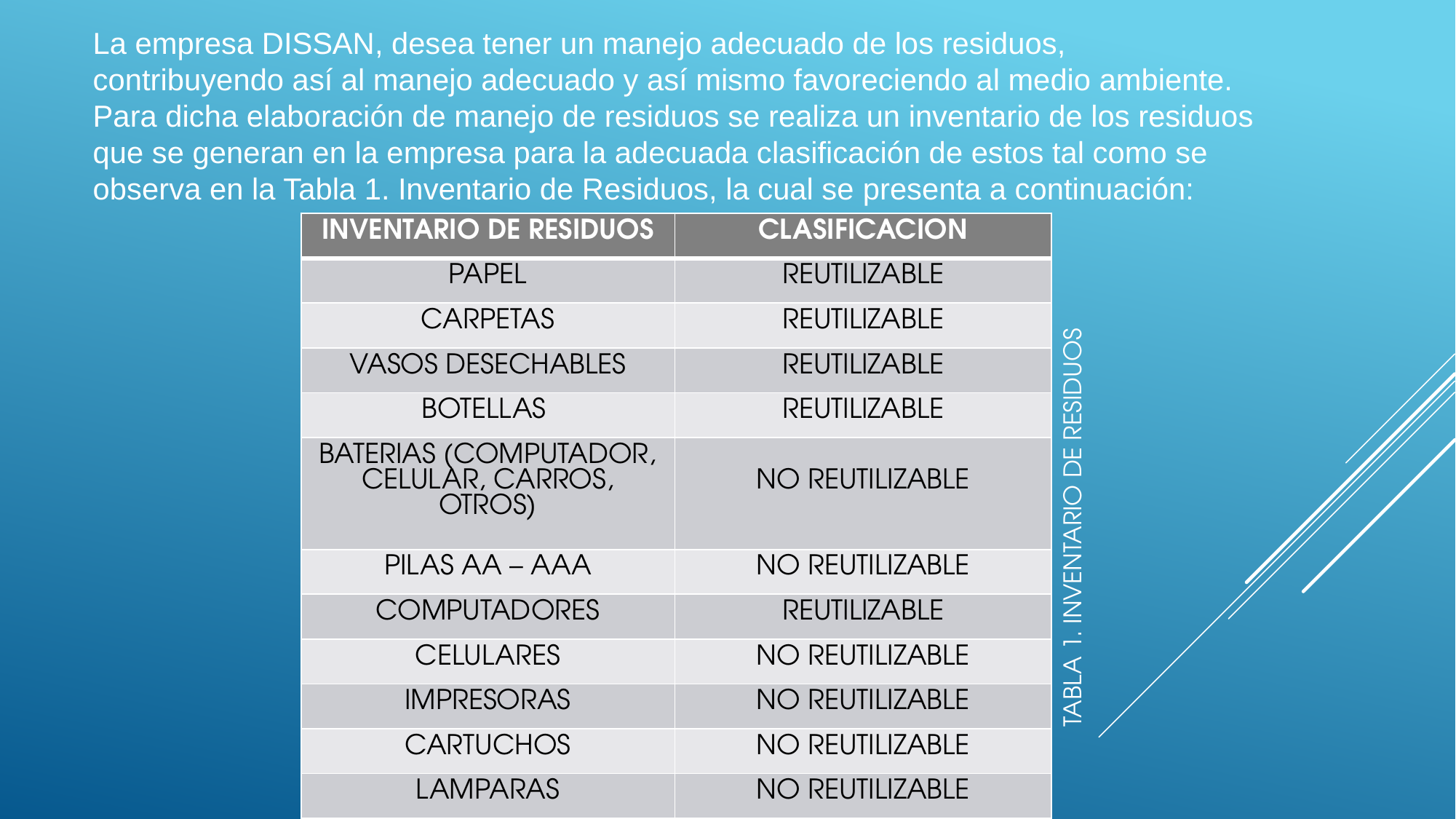

La empresa DISSAN, desea tener un manejo adecuado de los residuos, contribuyendo así al manejo adecuado y así mismo favoreciendo al medio ambiente. Para dicha elaboración de manejo de residuos se realiza un inventario de los residuos que se generan en la empresa para la adecuada clasificación de estos tal como se observa en la Tabla 1. Inventario de Residuos, la cual se presenta a continuación:
| INVENTARIO DE RESIDUOS | CLASIFICACION |
| --- | --- |
| PAPEL | REUTILIZABLE |
| CARPETAS | REUTILIZABLE |
| VASOS DESECHABLES | REUTILIZABLE |
| BOTELLAS | REUTILIZABLE |
| BATERIAS (COMPUTADOR, CELULAR, CARROS, OTROS) | NO REUTILIZABLE |
| PILAS AA – AAA | NO REUTILIZABLE |
| COMPUTADORES | REUTILIZABLE |
| CELULARES | NO REUTILIZABLE |
| IMPRESORAS | NO REUTILIZABLE |
| CARTUCHOS | NO REUTILIZABLE |
| LAMPARAS | NO REUTILIZABLE |
TABLA 1. INVENTARIO DE RESIDUOS